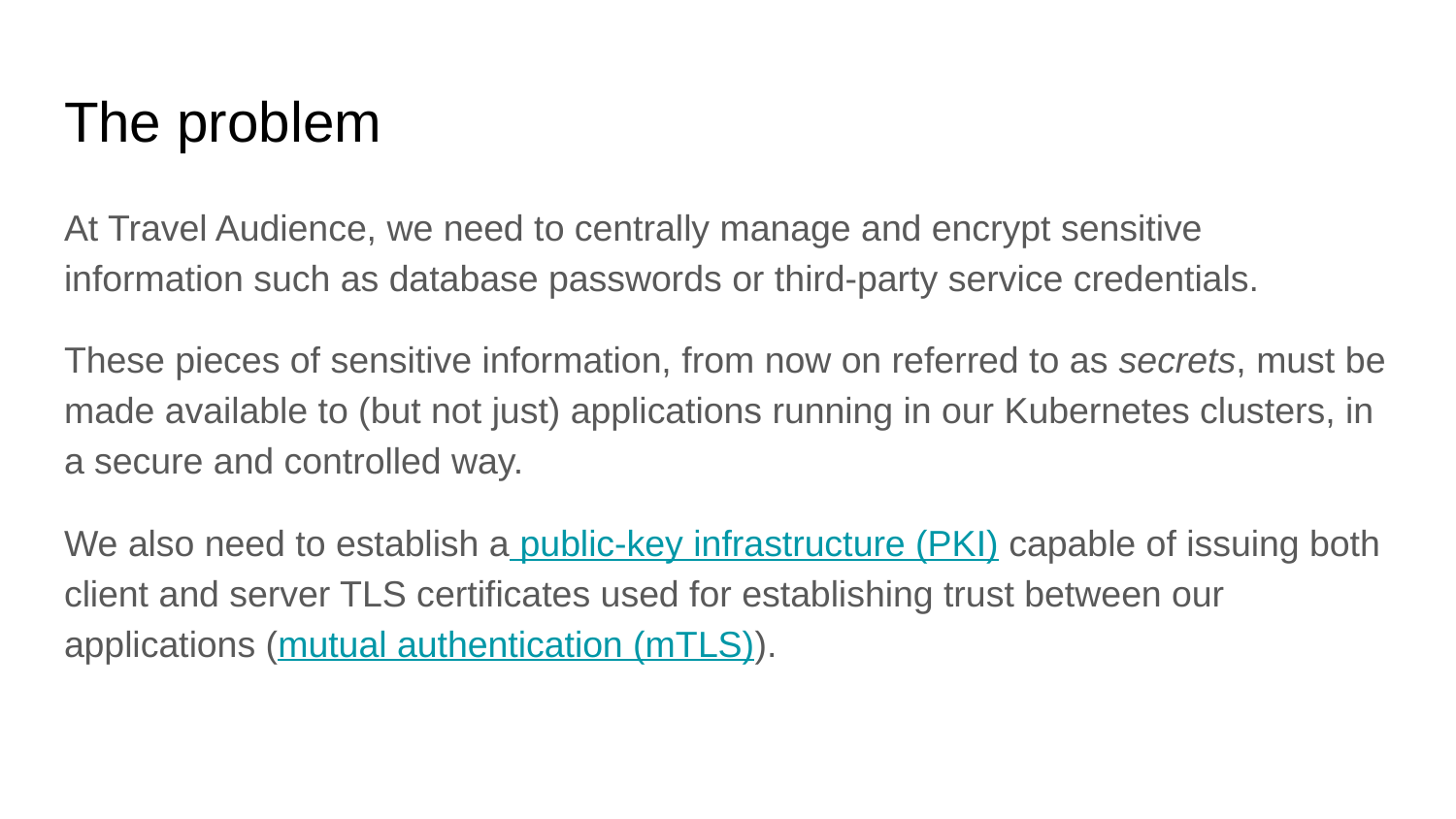

# The problem
At Travel Audience, we need to centrally manage and encrypt sensitive information such as database passwords or third-party service credentials.
These pieces of sensitive information, from now on referred to as secrets, must be made available to (but not just) applications running in our Kubernetes clusters, in a secure and controlled way.
We also need to establish a public-key infrastructure (PKI) capable of issuing both client and server TLS certificates used for establishing trust between our applications (mutual authentication (mTLS)).